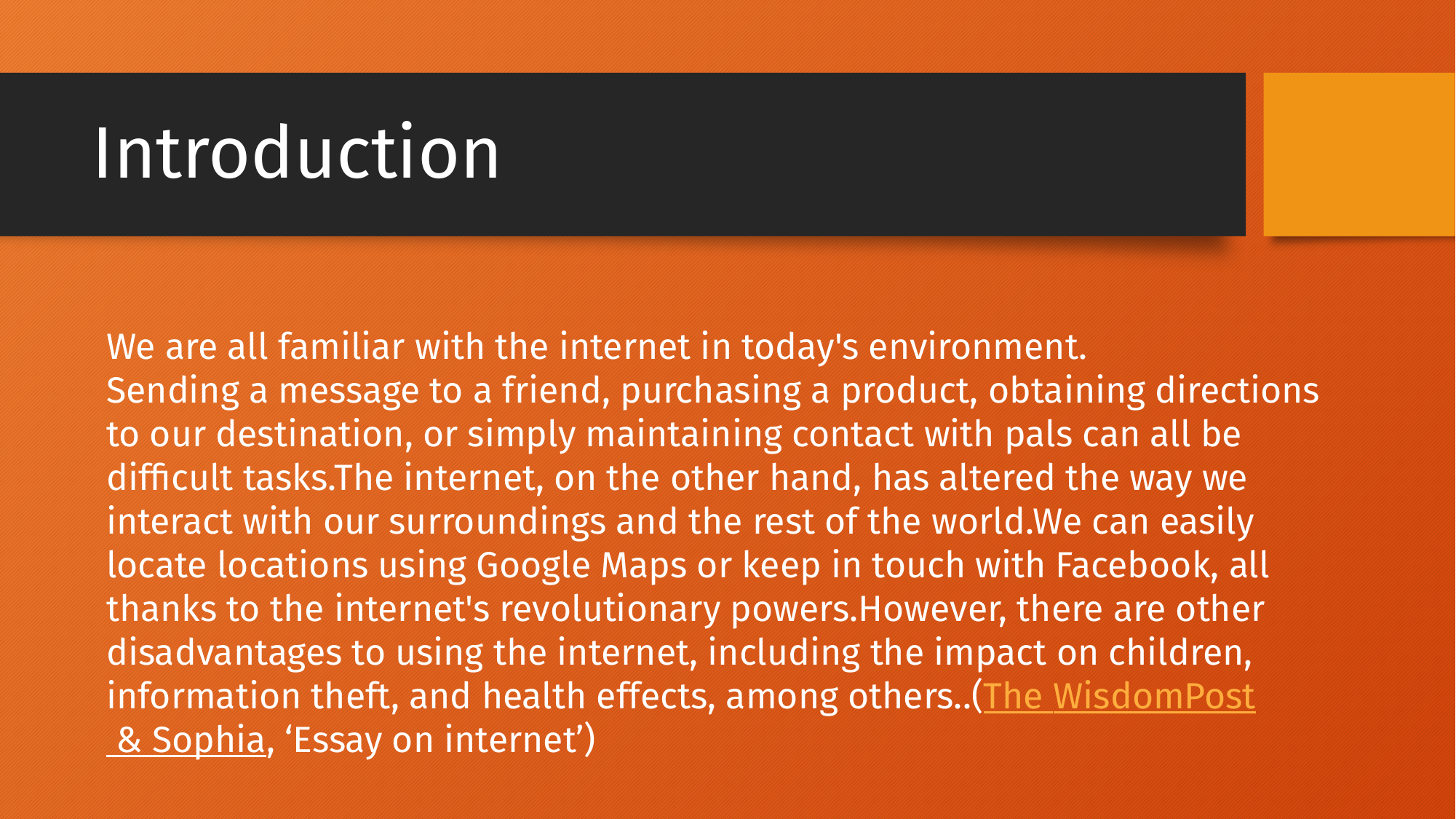

# Introduction
We are all familiar with the internet in today's environment.
Sending a message to a friend, purchasing a product, obtaining directions to our destination, or simply maintaining contact with pals can all be difficult tasks.The internet, on the other hand, has altered the way we interact with our surroundings and the rest of the world.We can easily locate locations using Google Maps or keep in touch with Facebook, all thanks to the internet's revolutionary powers.However, there are other disadvantages to using the internet, including the impact on children, information theft, and health effects, among others..(The WisdomPost & Sophia, ‘Essay on internet’)